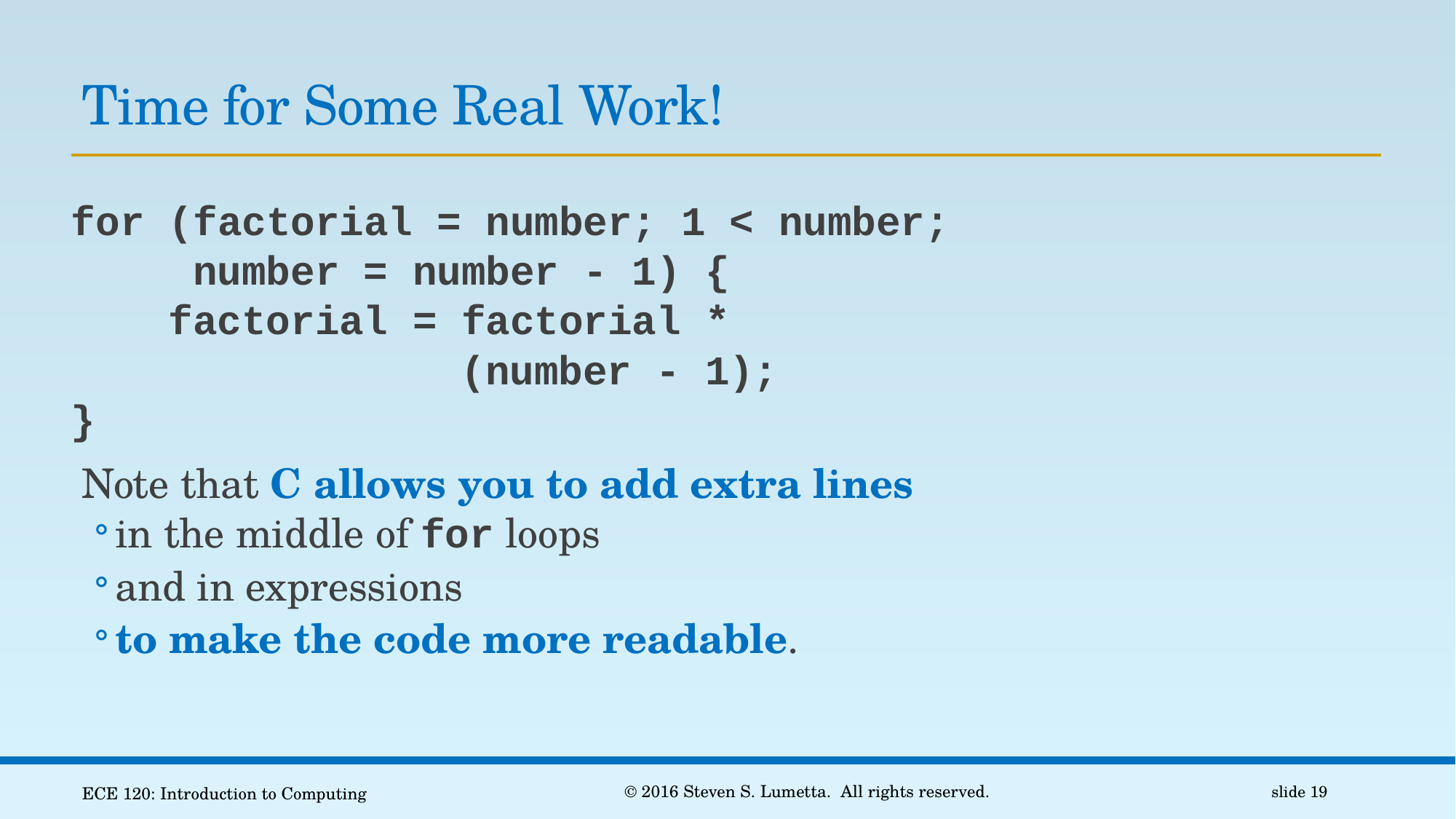

# Time for Some Real Work!
for (factorial = number; 1 < number;
     number = number - 1) {
    factorial = factorial *
                (number - 1);
}
Note that C allows you to add extra lines
in the middle of for loops
and in expressions
to make the code more readable.

ECE 120: Introduction to Computing
© 2016 Steven S. Lumetta.  All rights reserved.
slide 19